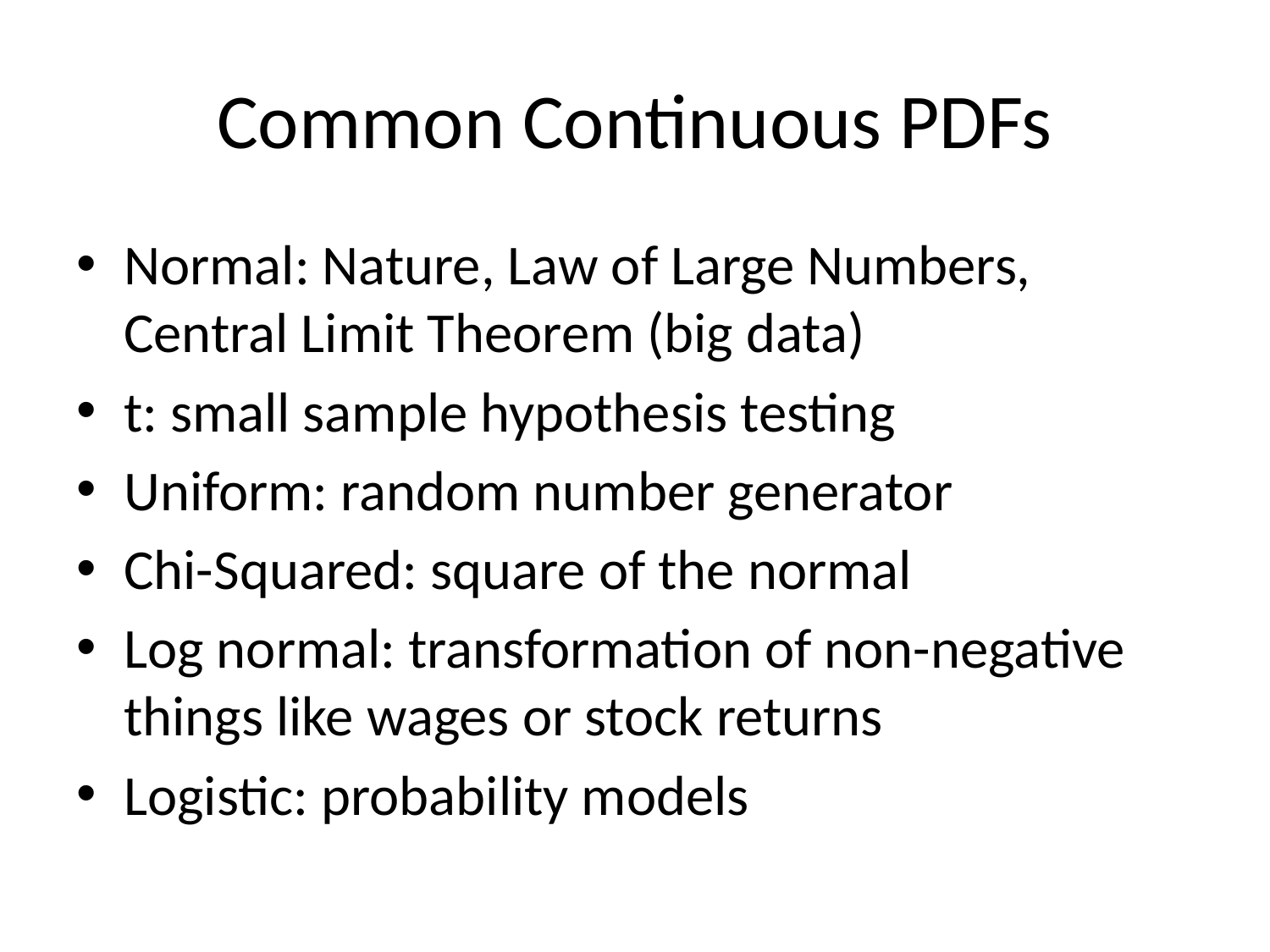

# Common Continuous PDFs
Normal: Nature, Law of Large Numbers, Central Limit Theorem (big data)
t: small sample hypothesis testing
Uniform: random number generator
Chi-Squared: square of the normal
Log normal: transformation of non-negative things like wages or stock returns
Logistic: probability models